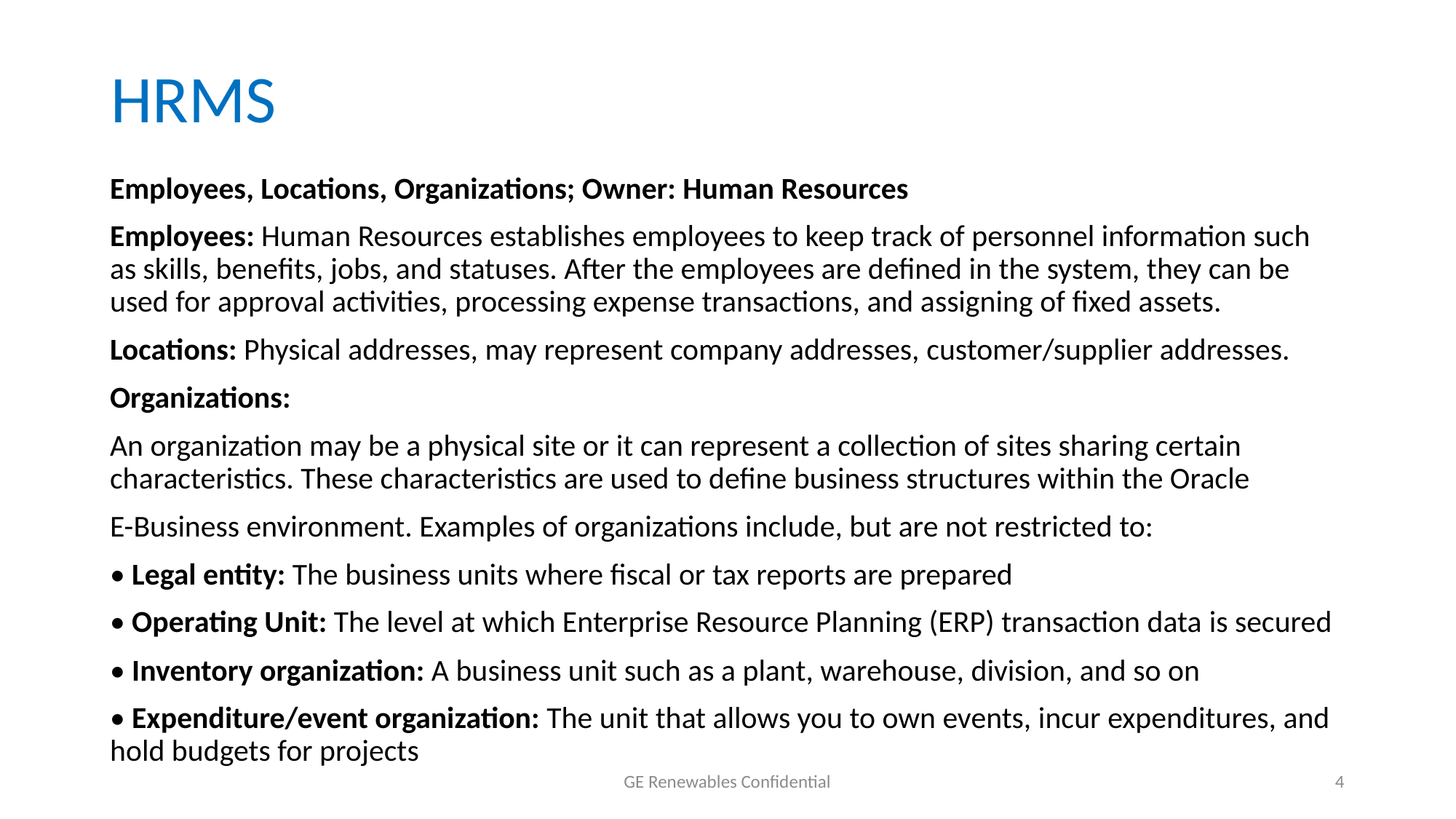

# HRMS
Employees, Locations, Organizations; Owner: Human Resources
Employees: Human Resources establishes employees to keep track of personnel information such as skills, benefits, jobs, and statuses. After the employees are defined in the system, they can be used for approval activities, processing expense transactions, and assigning of fixed assets.
Locations: Physical addresses, may represent company addresses, customer/supplier addresses.
Organizations:
An organization may be a physical site or it can represent a collection of sites sharing certain characteristics. These characteristics are used to define business structures within the Oracle
E-Business environment. Examples of organizations include, but are not restricted to:
• Legal entity: The business units where fiscal or tax reports are prepared
• Operating Unit: The level at which Enterprise Resource Planning (ERP) transaction data is secured
• Inventory organization: A business unit such as a plant, warehouse, division, and so on
• Expenditure/event organization: The unit that allows you to own events, incur expenditures, and hold budgets for projects
GE Renewables Confidential
4